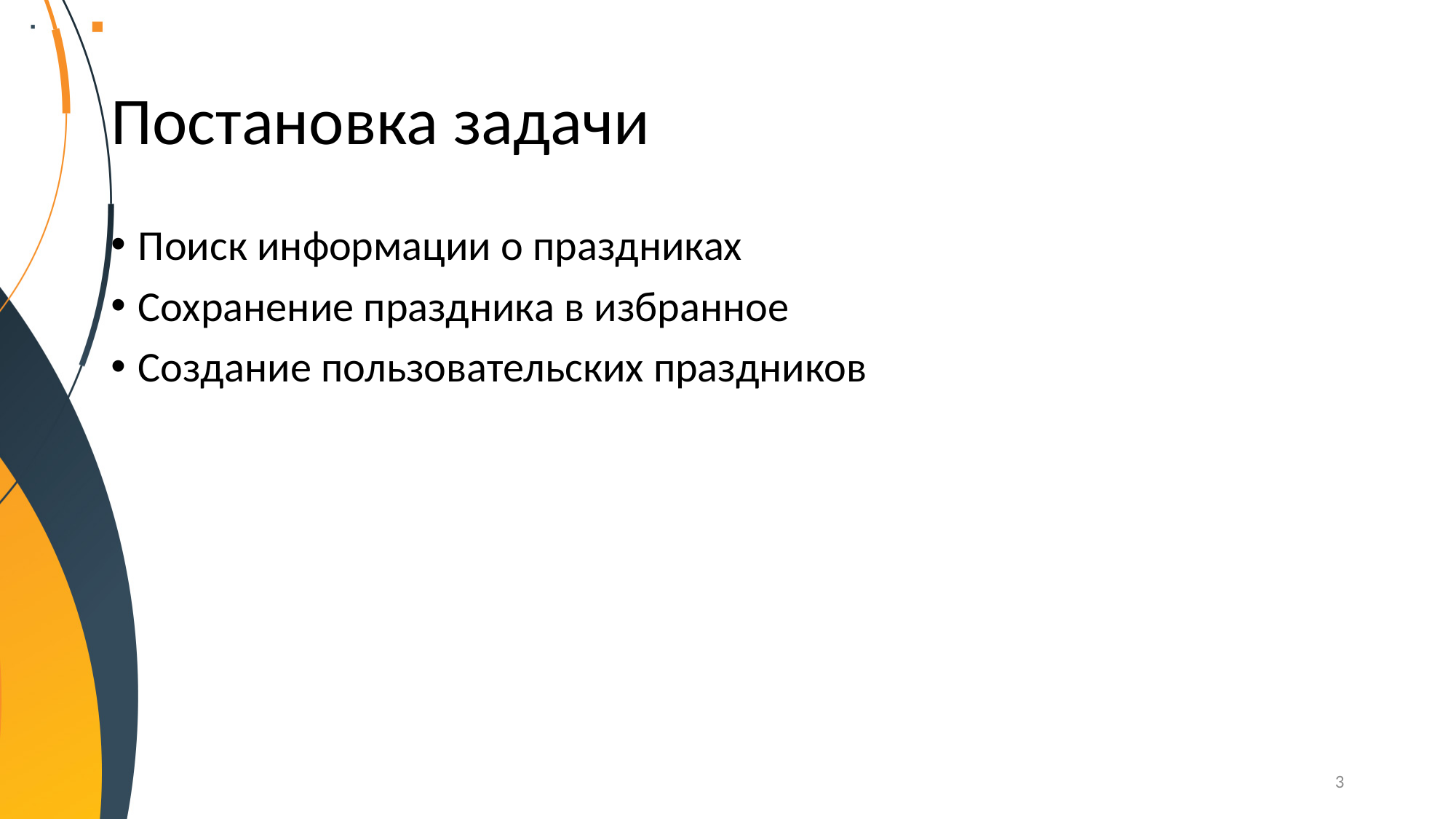

# Постановка задачи
Поиск информации о праздниках
Сохранение праздника в избранное
Создание пользовательских праздников
3